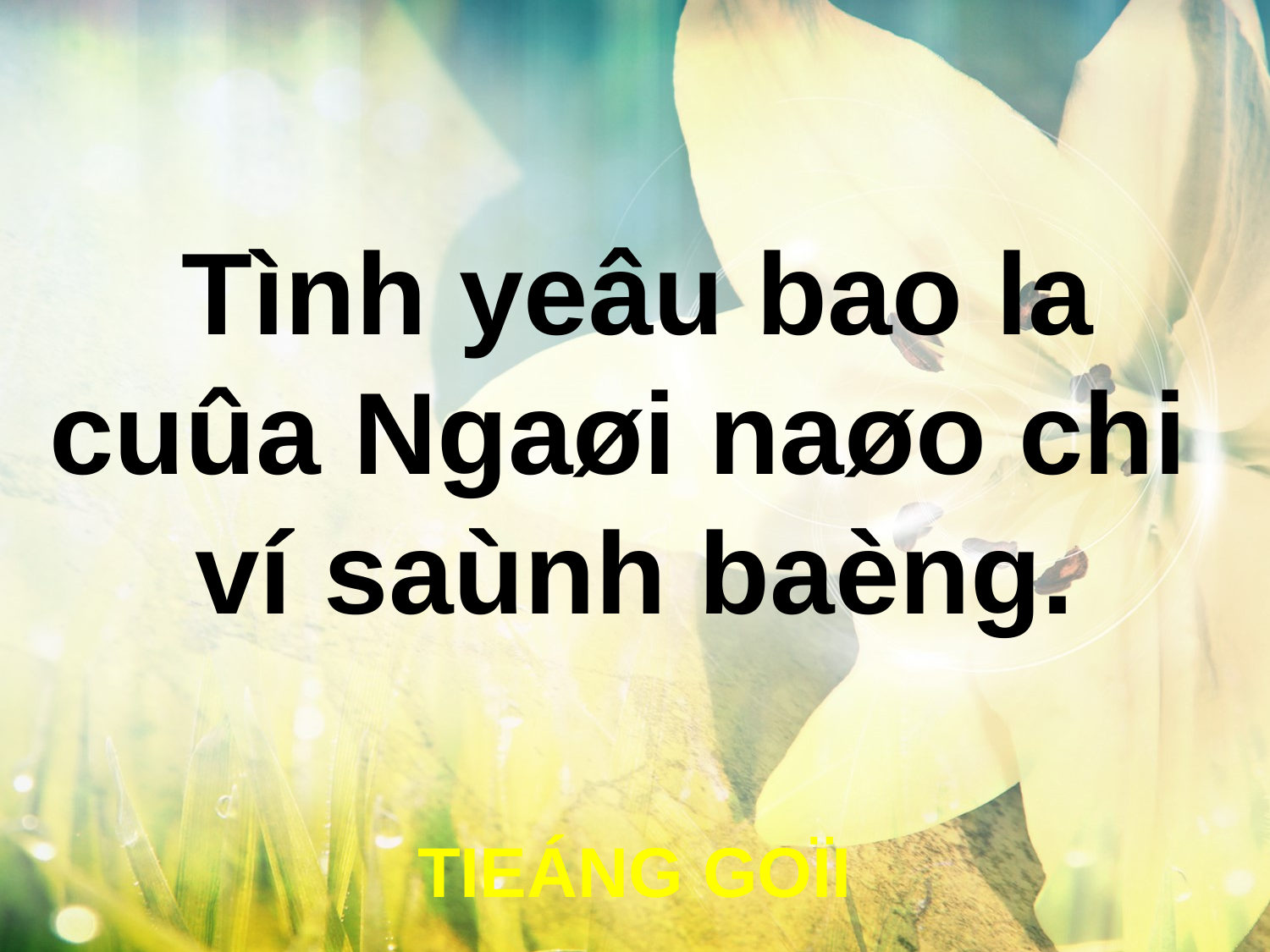

Tình yeâu bao la
cuûa Ngaøi naøo chi
ví saùnh baèng.
TIEÁNG GOÏI